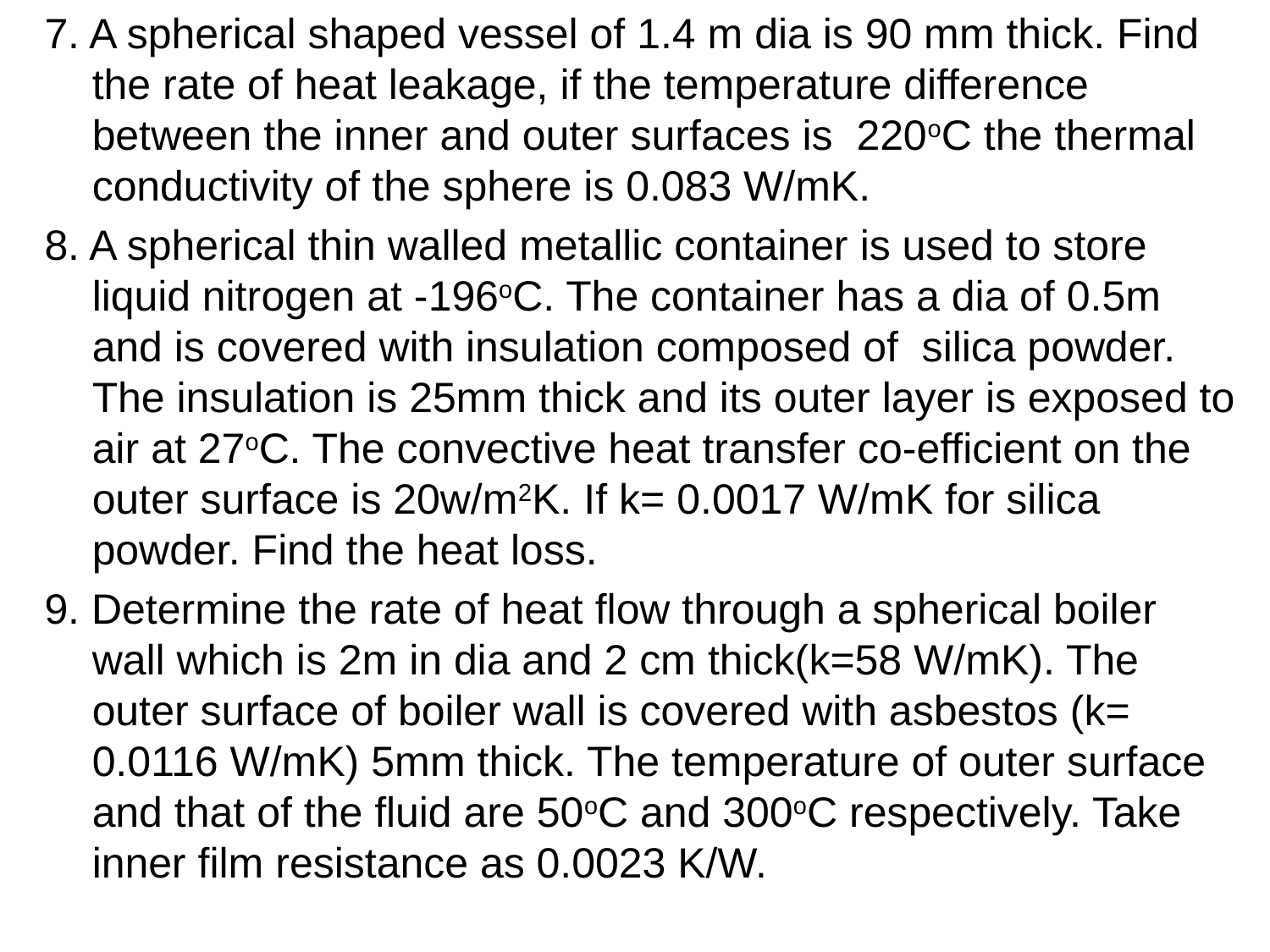

7. A spherical shaped vessel of 1.4 m dia is 90 mm thick. Find the rate of heat leakage, if the temperature difference between the inner and outer surfaces is  220oC the thermal conductivity of the sphere is 0.083 W/mK.
8. A spherical thin walled metallic container is used to store liquid nitrogen at -196oC. The container has a dia of 0.5m and is covered with insulation composed of  silica powder. The insulation is 25mm thick and its outer layer is exposed to air at 27oC. The convective heat transfer co-efficient on the outer surface is 20w/m2K. If k= 0.0017 W/mK for silica powder. Find the heat loss.
9. Determine the rate of heat flow through a spherical boiler wall which is 2m in dia and 2 cm thick(k=58 W/mK). The outer surface of boiler wall is covered with asbestos (k= 0.0116 W/mK) 5mm thick. The temperature of outer surface and that of the fluid are 50oC and 300oC respectively. Take inner film resistance as 0.0023 K/W.